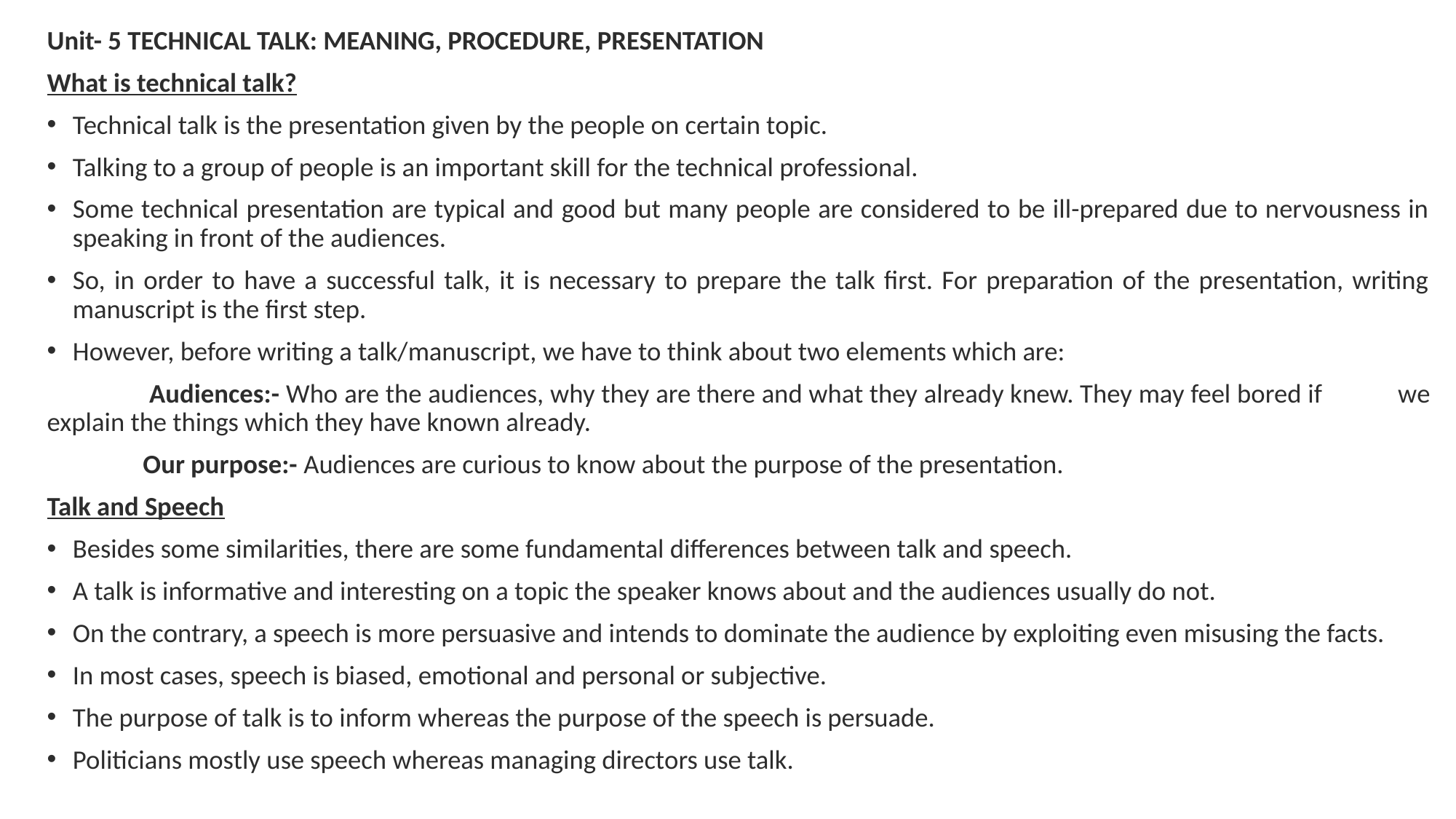

Unit- 5 TECHNICAL TALK: MEANING, PROCEDURE, PRESENTATION
What is technical talk?
Technical talk is the presentation given by the people on certain topic.
Talking to a group of people is an important skill for the technical professional.
Some technical presentation are typical and good but many people are considered to be ill-prepared due to nervousness in speaking in front of the audiences.
So, in order to have a successful talk, it is necessary to prepare the talk first. For preparation of the presentation, writing manuscript is the first step.
However, before writing a talk/manuscript, we have to think about two elements which are:
	 Audiences:- Who are the audiences, why they are there and what they already knew. They may feel bored if 	we explain the things which they have known already.
	Our purpose:- Audiences are curious to know about the purpose of the presentation.
Talk and Speech
Besides some similarities, there are some fundamental differences between talk and speech.
A talk is informative and interesting on a topic the speaker knows about and the audiences usually do not.
On the contrary, a speech is more persuasive and intends to dominate the audience by exploiting even misusing the facts.
In most cases, speech is biased, emotional and personal or subjective.
The purpose of talk is to inform whereas the purpose of the speech is persuade.
Politicians mostly use speech whereas managing directors use talk.